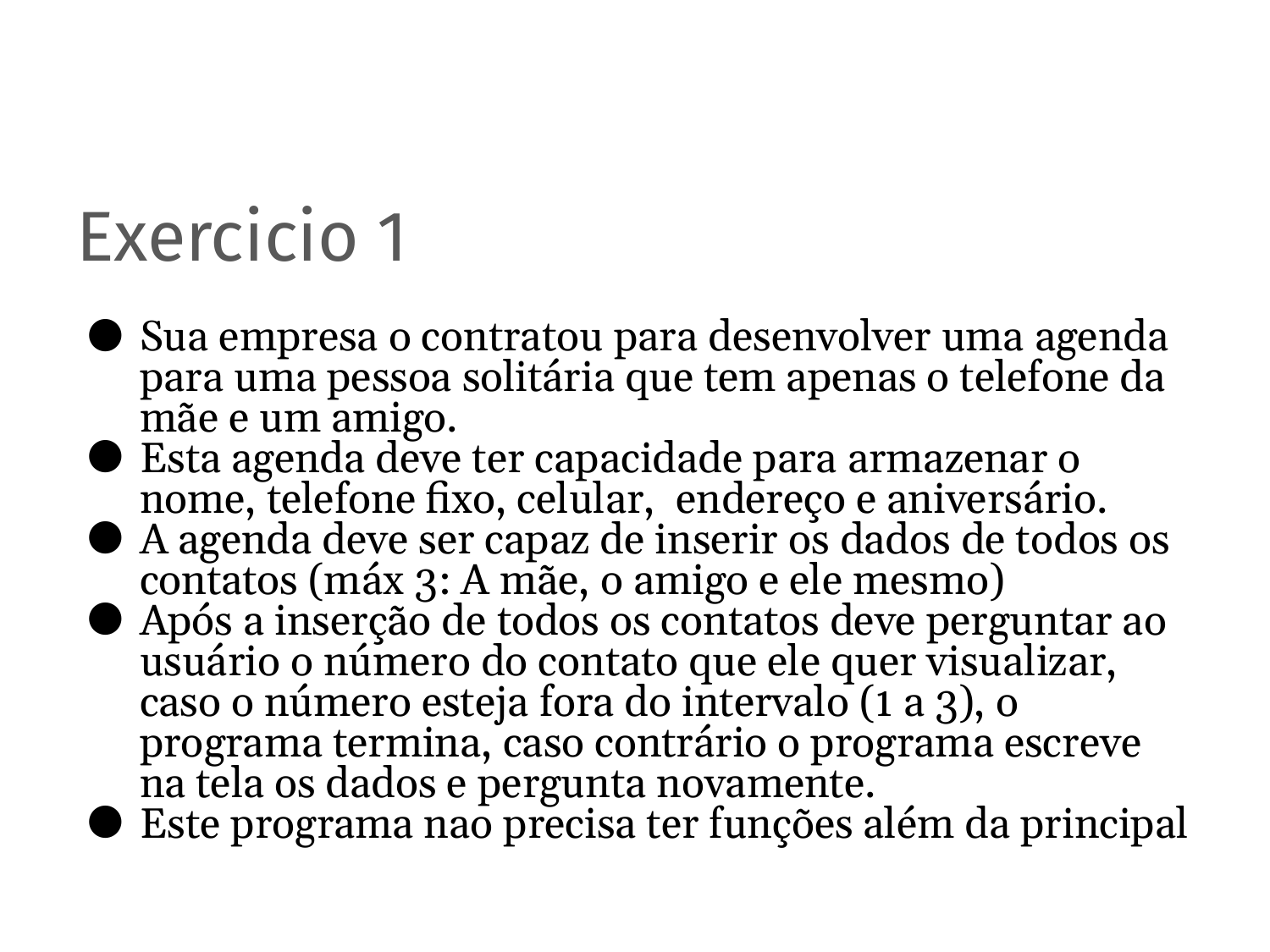

# Exercicio 1
Sua empresa o contratou para desenvolver uma agenda para uma pessoa solitária que tem apenas o telefone da mãe e um amigo.
Esta agenda deve ter capacidade para armazenar o nome, telefone fixo, celular,  endereço e aniversário.
A agenda deve ser capaz de inserir os dados de todos os contatos (máx 3: A mãe, o amigo e ele mesmo)
Após a inserção de todos os contatos deve perguntar ao usuário o número do contato que ele quer visualizar, caso o número esteja fora do intervalo (1 a 3), o programa termina, caso contrário o programa escreve na tela os dados e pergunta novamente.
Este programa nao precisa ter funções além da principal